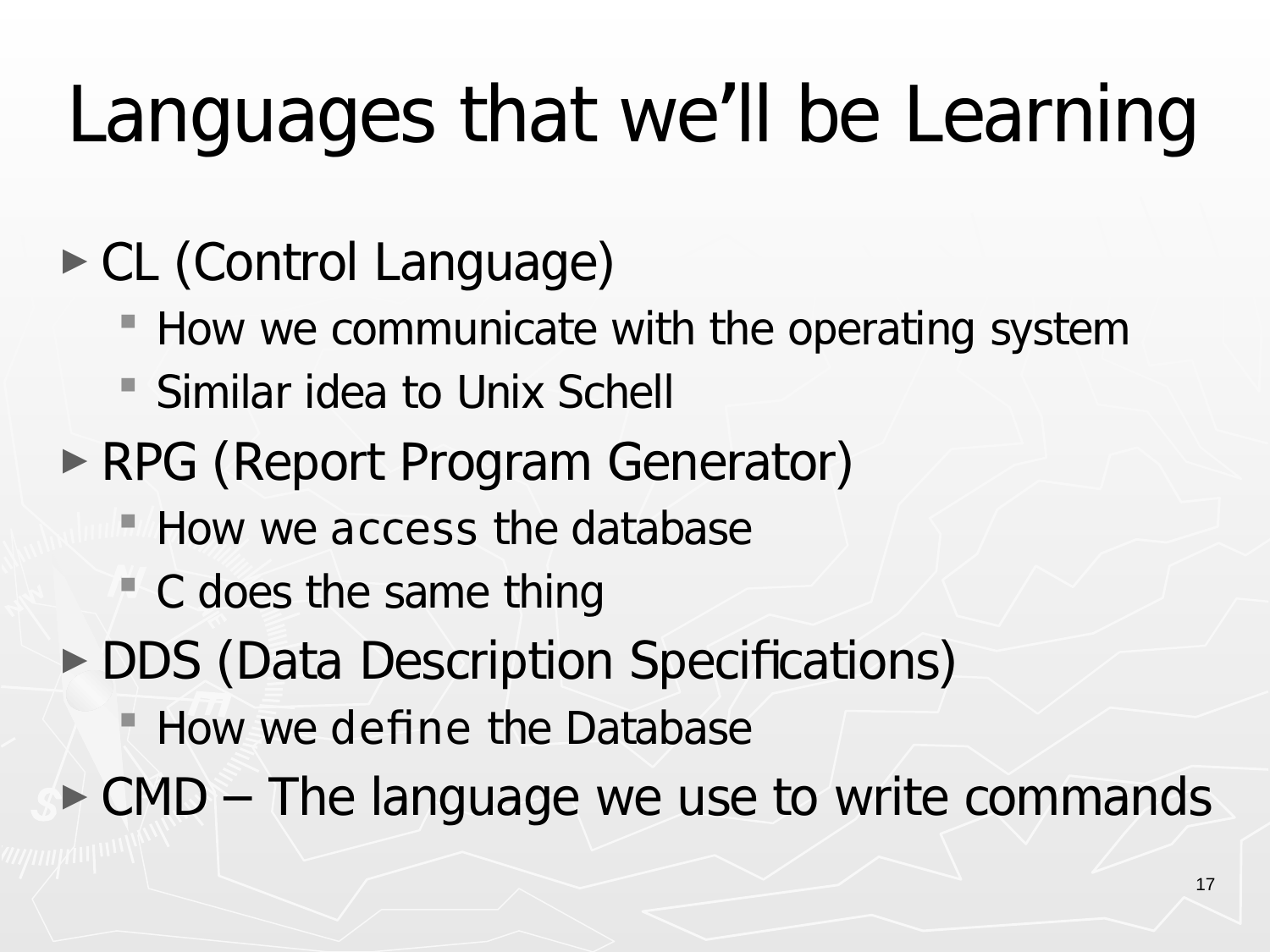

# Languages that we’ll be Learning
CL (Control Language)
How we communicate with the operating system
Similar idea to Unix Schell
RPG (Report Program Generator)
How we access the database
C does the same thing
DDS (Data Description Specifications)
How we define the Database
CMD – The language we use to write commands

17